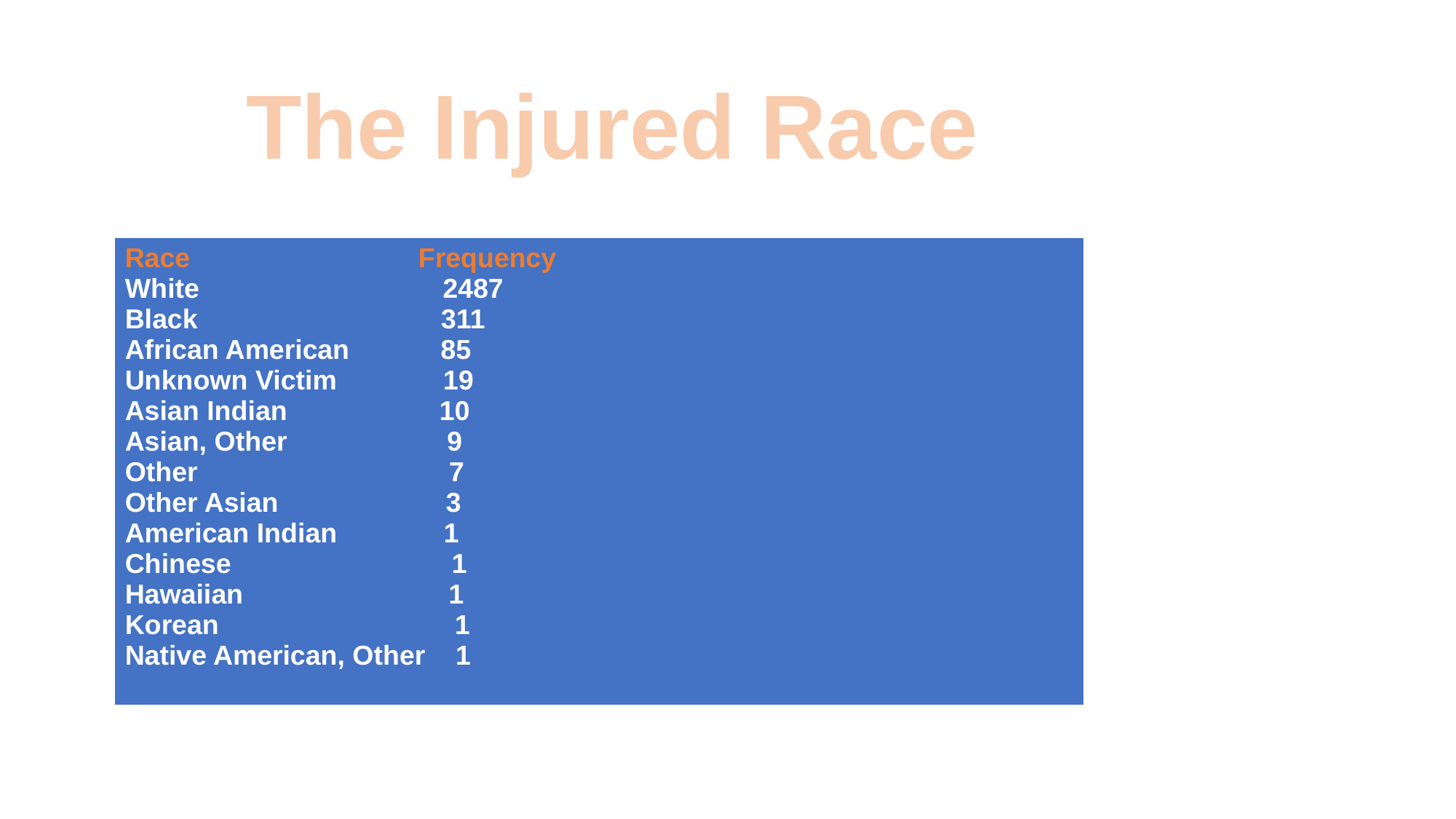

# The Injured Race
| Race Frequency White 2487 Black 311 African American 85 Unknown Victim 19 Asian Indian 10 Asian, Other 9 Other 7 Other Asian 3 American Indian 1 Chinese 1 Hawaiian 1 Korean 1 Native American, Other 1 |
| --- |